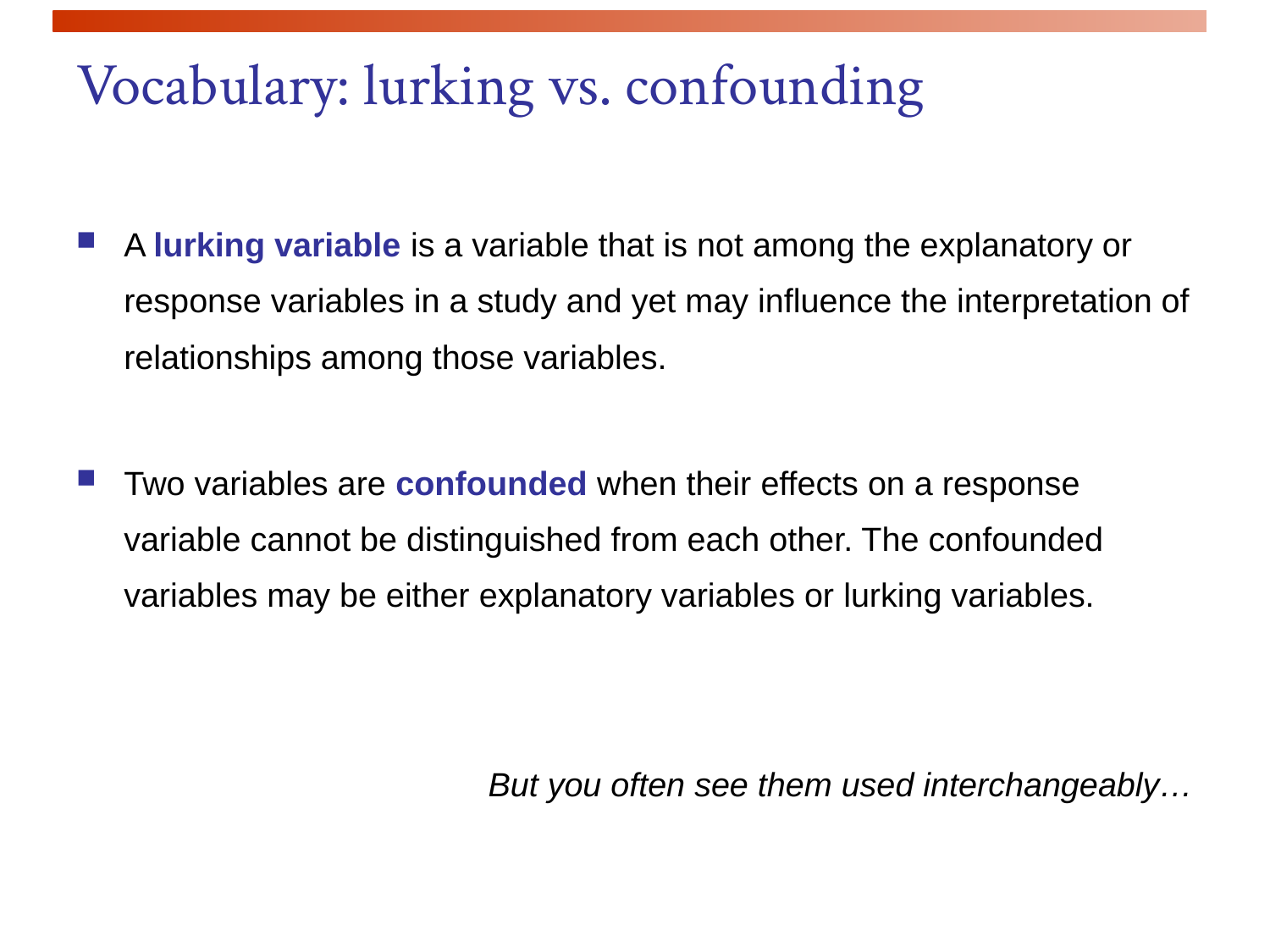

# Vocabulary: lurking vs. confounding
A lurking variable is a variable that is not among the explanatory or response variables in a study and yet may influence the interpretation of relationships among those variables.

Two variables are confounded when their effects on a response variable cannot be distinguished from each other. The confounded variables may be either explanatory variables or lurking variables.

But you often see them used interchangeably…